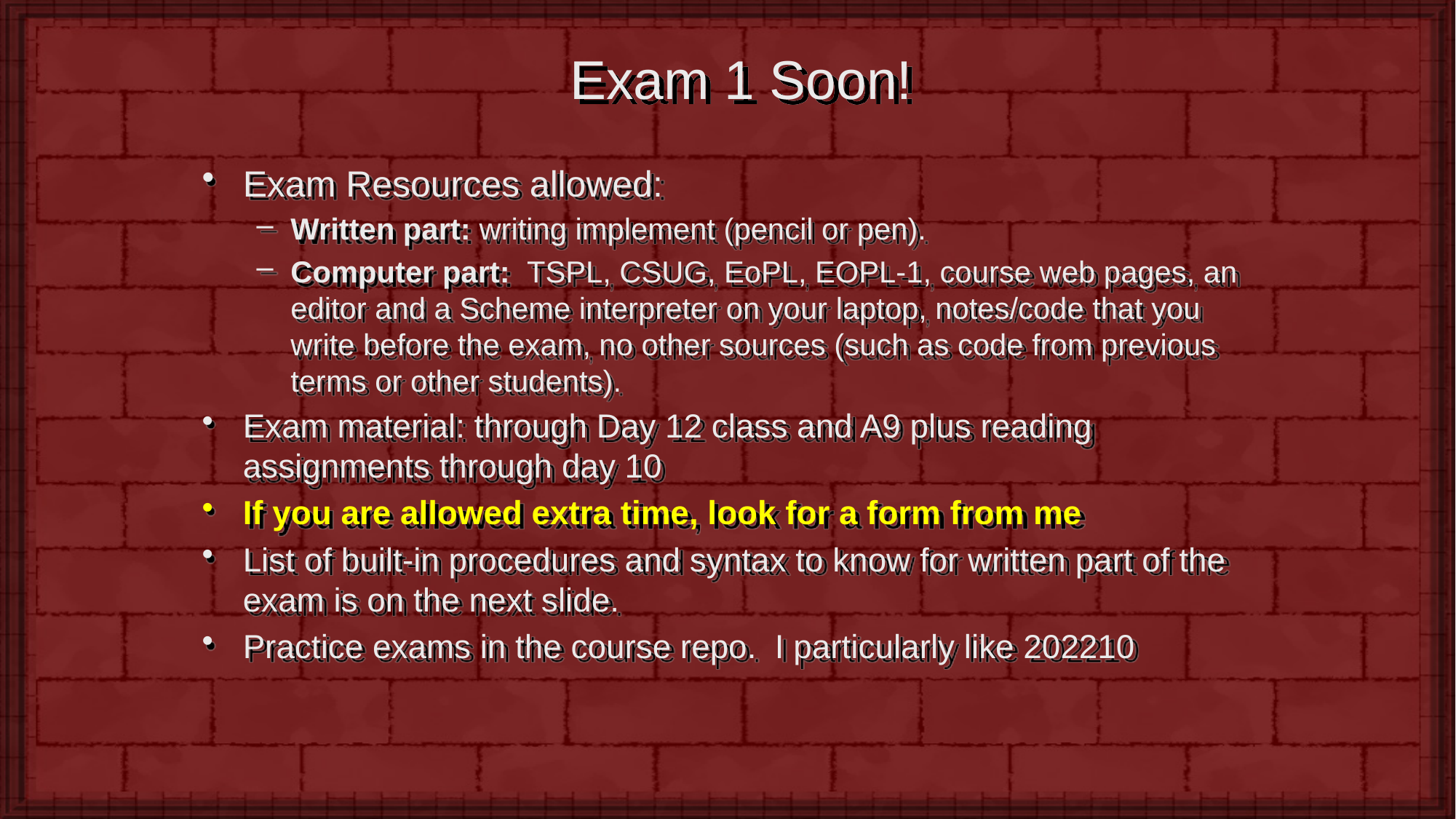

# Exam 1 Soon!
Exam Resources allowed:
Written part: writing implement (pencil or pen).
Computer part:  TSPL, CSUG, EoPL, EOPL-1, course web pages, an editor and a Scheme interpreter on your laptop, notes/code that you write before the exam, no other sources (such as code from previous terms or other students).
Exam material: through Day 12 class and A9 plus reading assignments through day 10
If you are allowed extra time, look for a form from me
List of built-in procedures and syntax to know for written part of the exam is on the next slide.
Practice exams in the course repo.  I particularly like 202210